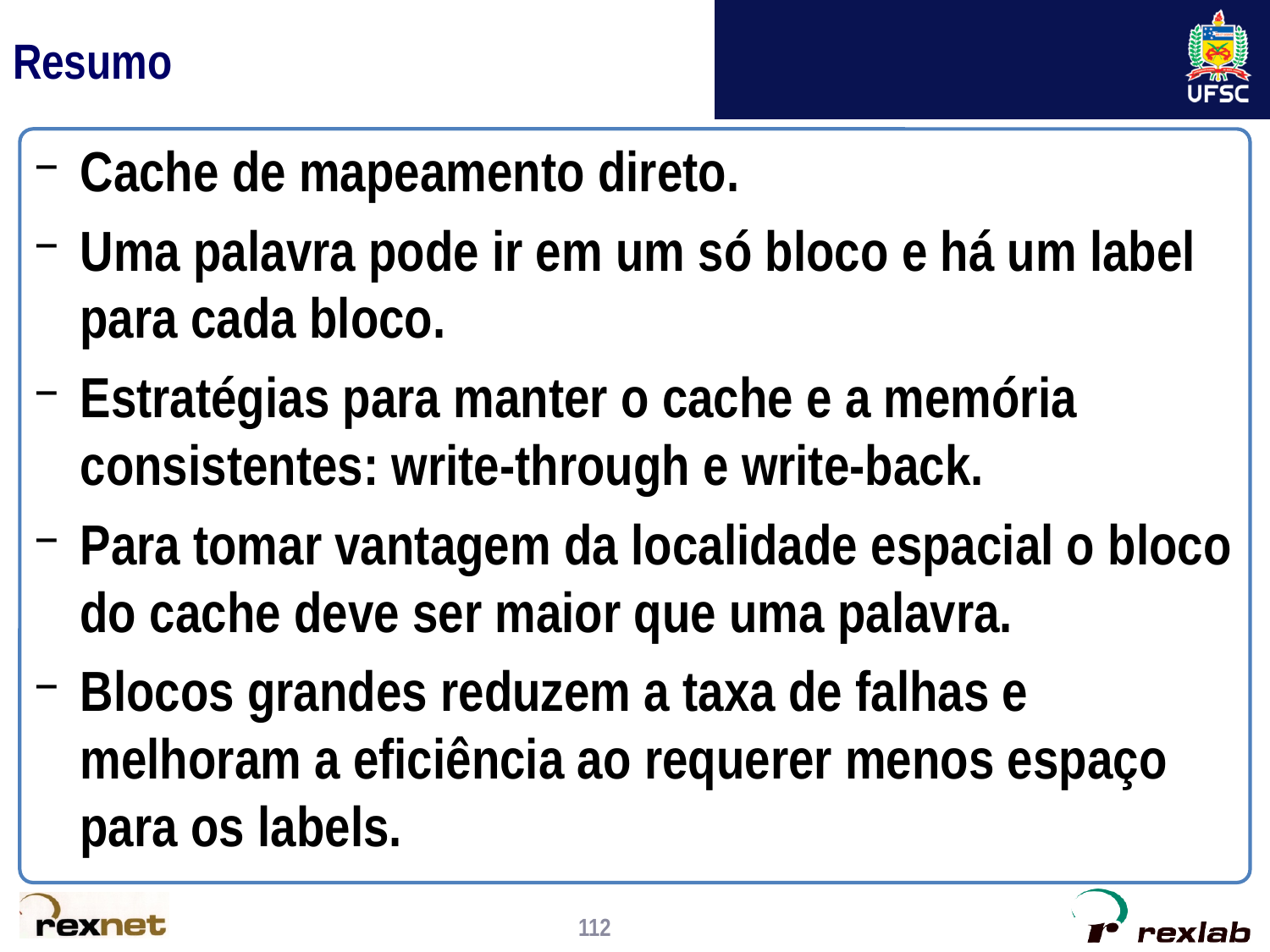

# Resumo
Cache de mapeamento direto.
Uma palavra pode ir em um só bloco e há um label para cada bloco.
Estratégias para manter o cache e a memória consistentes: write-through e write-back.
Para tomar vantagem da localidade espacial o bloco do cache deve ser maior que uma palavra.
Blocos grandes reduzem a taxa de falhas e melhoram a eficiência ao requerer menos espaço para os labels.
112